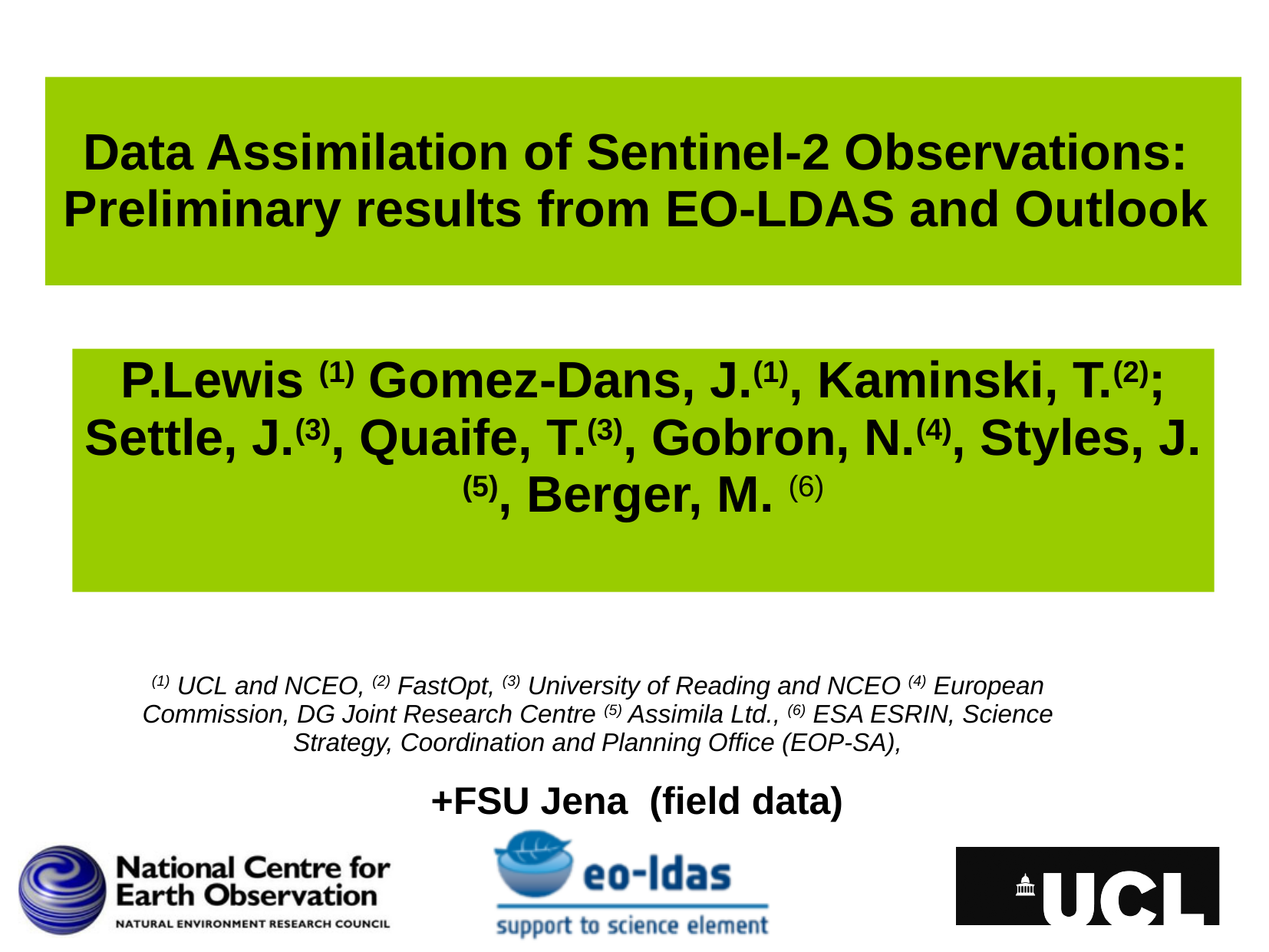

# Data Assimilation of Sentinel-2 Observations: Preliminary results from EO-LDAS and Outlook
P.Lewis (1) Gomez-Dans, J.(1), Kaminski, T.(2); Settle, J.(3), Quaife, T.(3), Gobron, N.(4), Styles, J.(5), Berger, M. (6)

(1) UCL and NCEO, (2) FastOpt, (3) University of Reading and NCEO (4) European Commission, DG Joint Research Centre (5) Assimila Ltd., (6) ESA ESRIN, Science Strategy, Coordination and Planning Office (EOP-SA),
+FSU Jena  (field data)